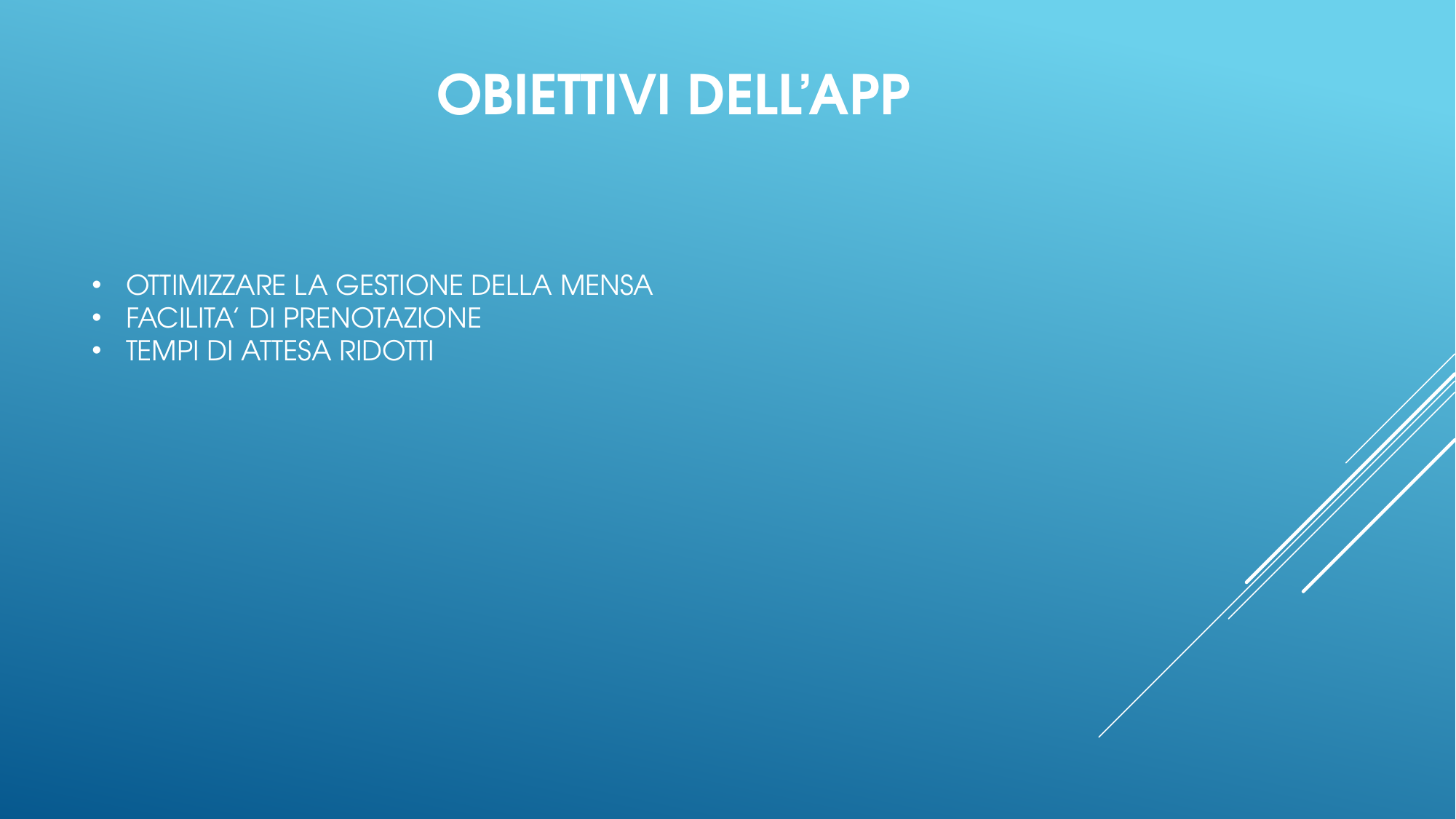

# OBIETTIVI DELL’APP

OTTIMIZZARE LA GESTIONE DELLA MENSA
FACILITA’ DI PRENOTAZIONE
TEMPI DI ATTESA RIDOTTI